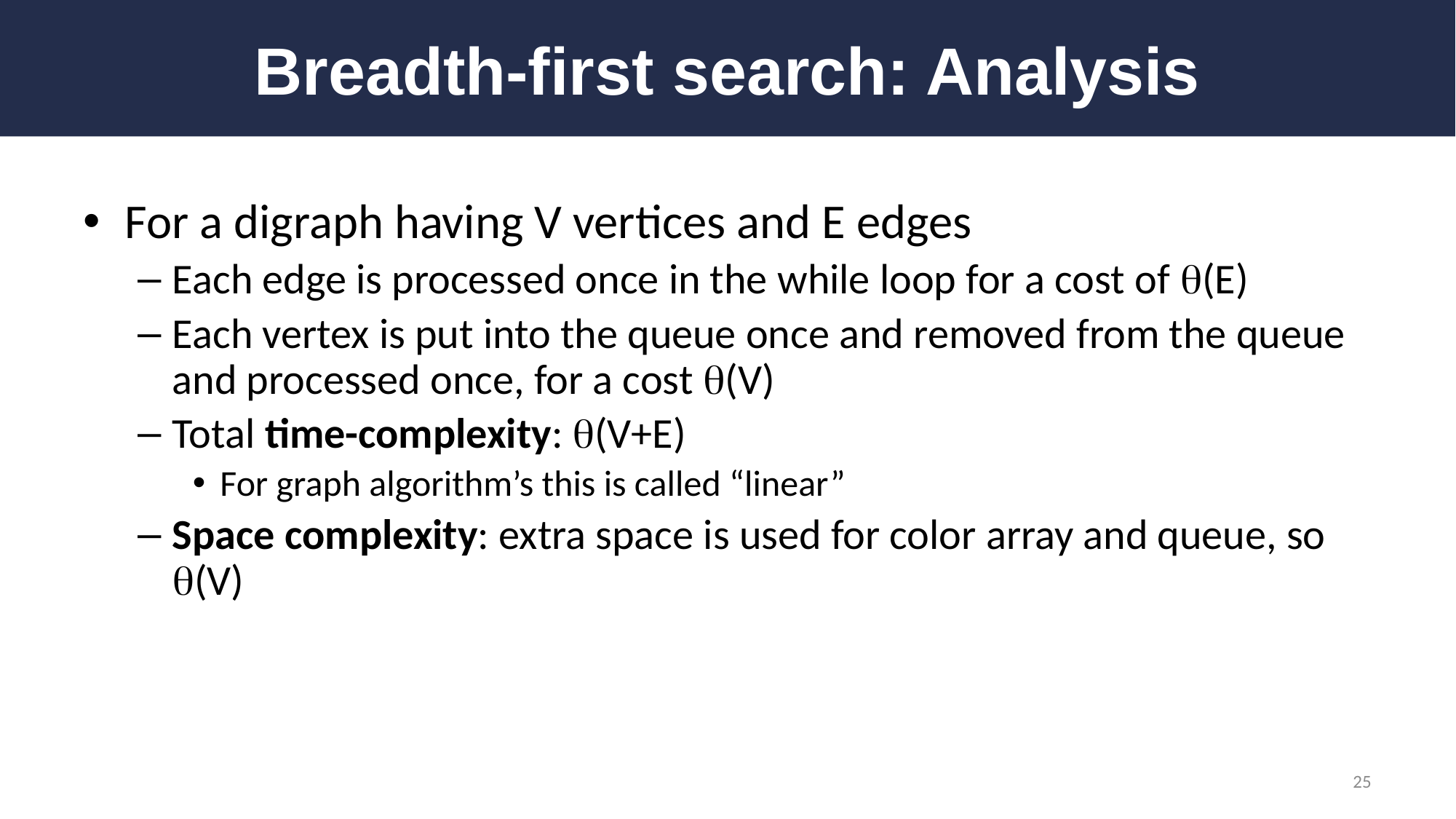

# Breadth-first search: Analysis
For a digraph having V vertices and E edges
Each edge is processed once in the while loop for a cost of θ(E)
Each vertex is put into the queue once and removed from the queue and processed once, for a cost θ(V)
Total time-complexity: θ(V+E)
For graph algorithm’s this is called “linear”
Space complexity: extra space is used for color array and queue, so θ(V)

25